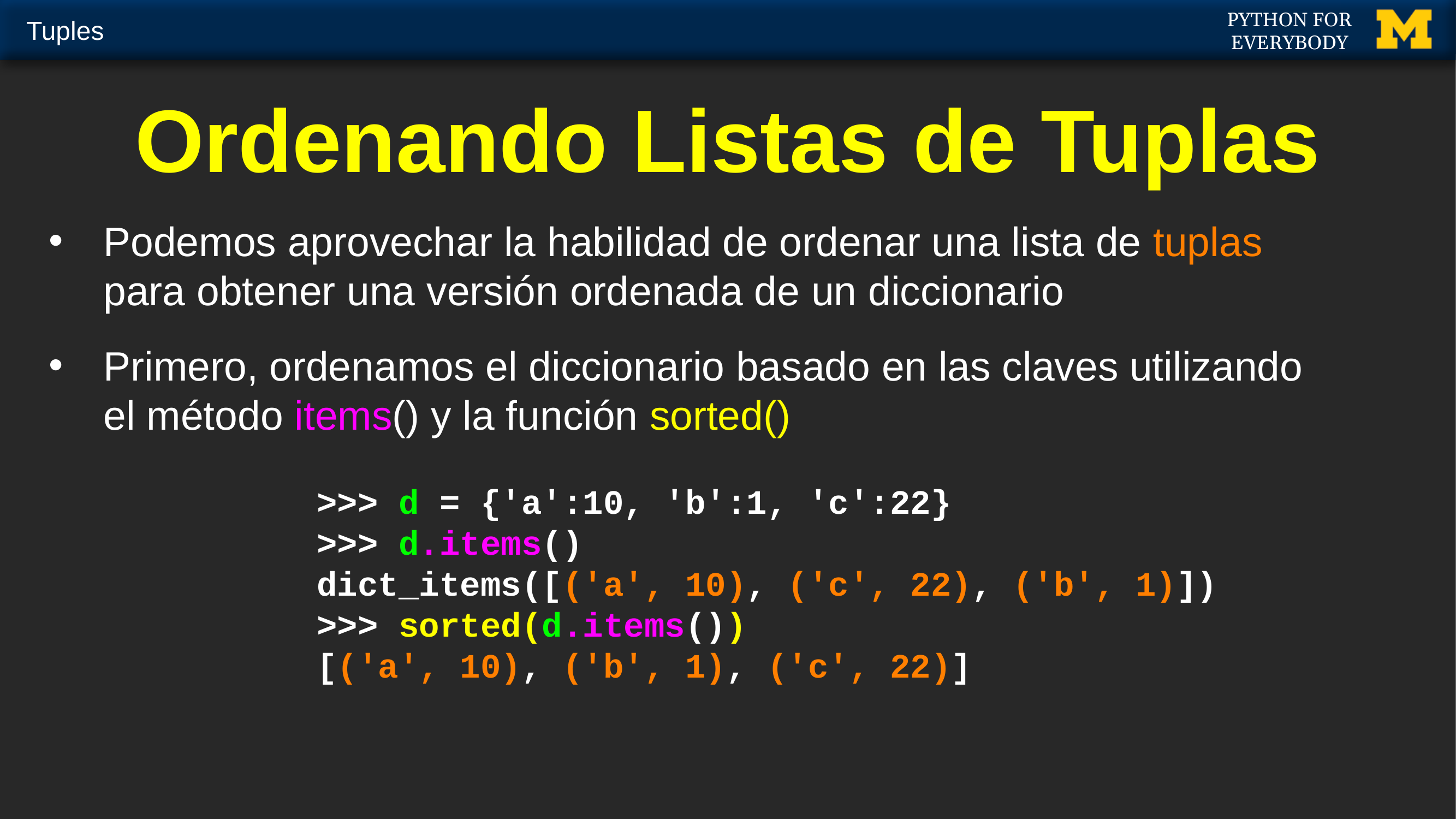

# Ordenando Listas de Tuplas
Podemos aprovechar la habilidad de ordenar una lista de tuplas para obtener una versión ordenada de un diccionario
Primero, ordenamos el diccionario basado en las claves utilizando el método items() y la función sorted()
>>> d = {'a':10, 'b':1, 'c':22}
>>> d.items()
dict_items([('a', 10), ('c', 22), ('b', 1)])
>>> sorted(d.items())
[('a', 10), ('b', 1), ('c', 22)]